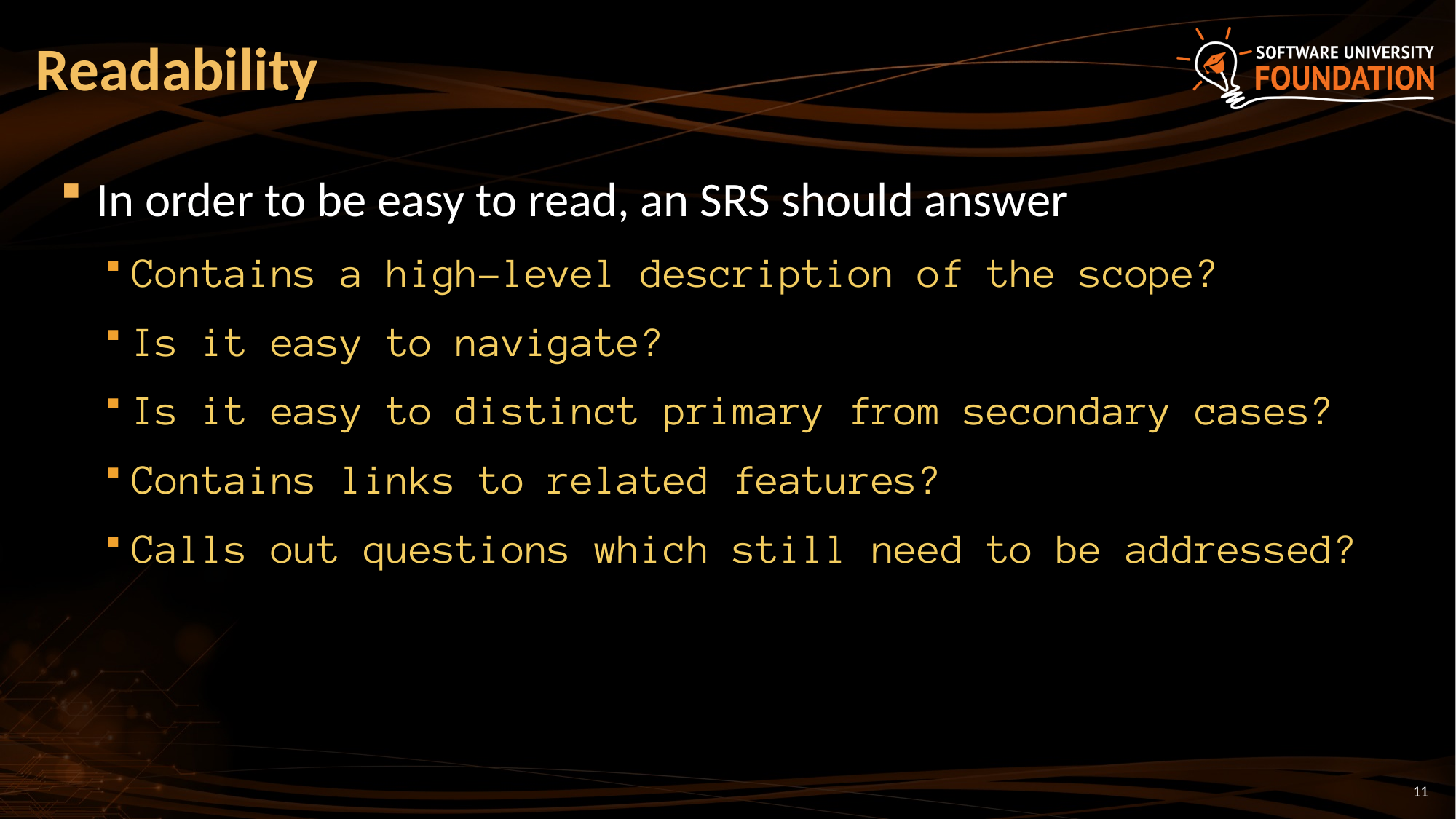

# Readability
In order to be easy to read, an SRS should answer
Contains a high-level description of the scope?
Is it easy to navigate?
Is it easy to distinct primary from secondary cases?
Contains links to related features?
Calls out questions which still need to be addressed?

11